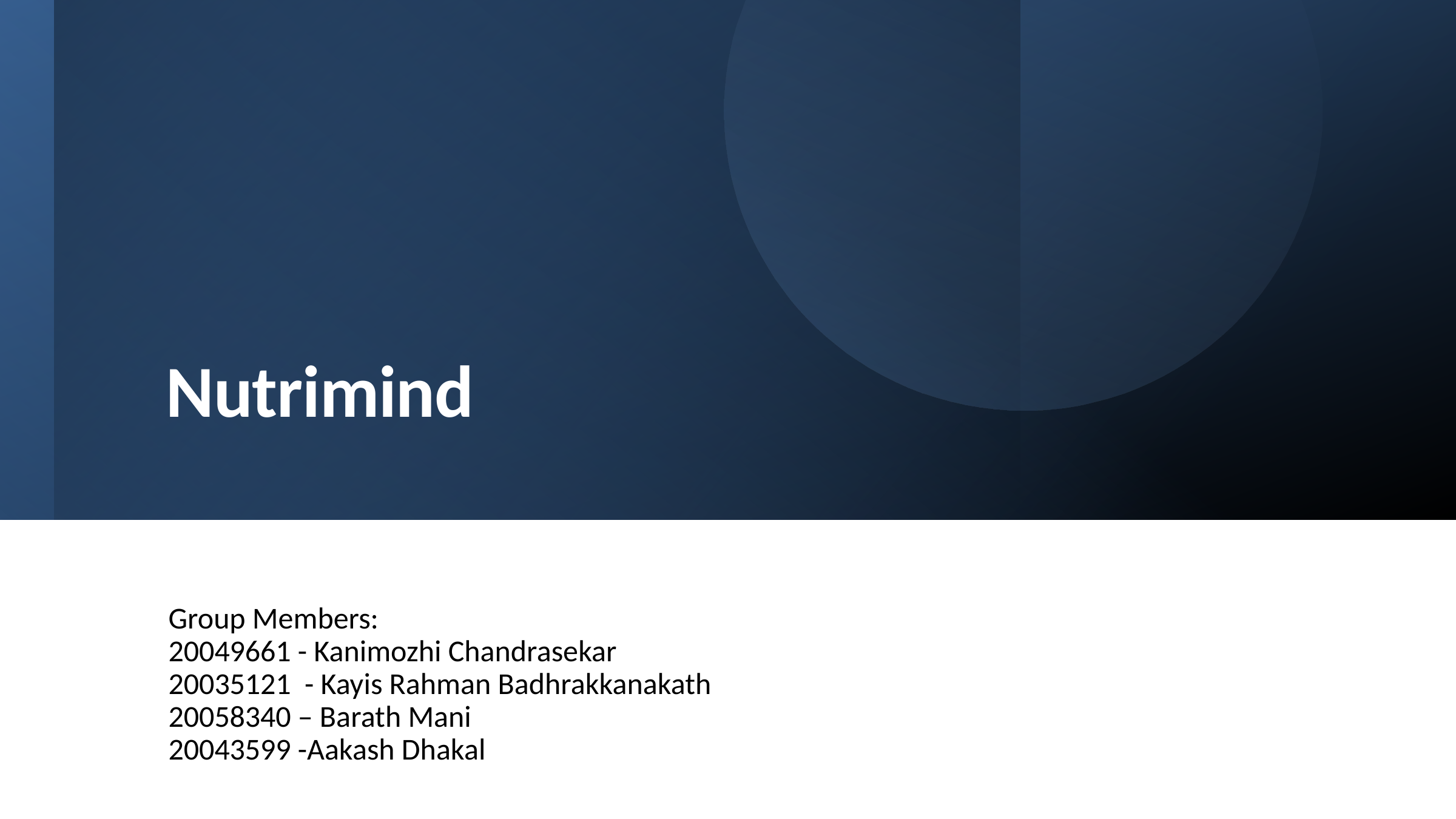

# Nutrimind
Group Members:
20049661 - Kanimozhi Chandrasekar
20035121  - Kayis Rahman Badhrakkanakath
20058340 – Barath Mani
20043599 -Aakash Dhakal